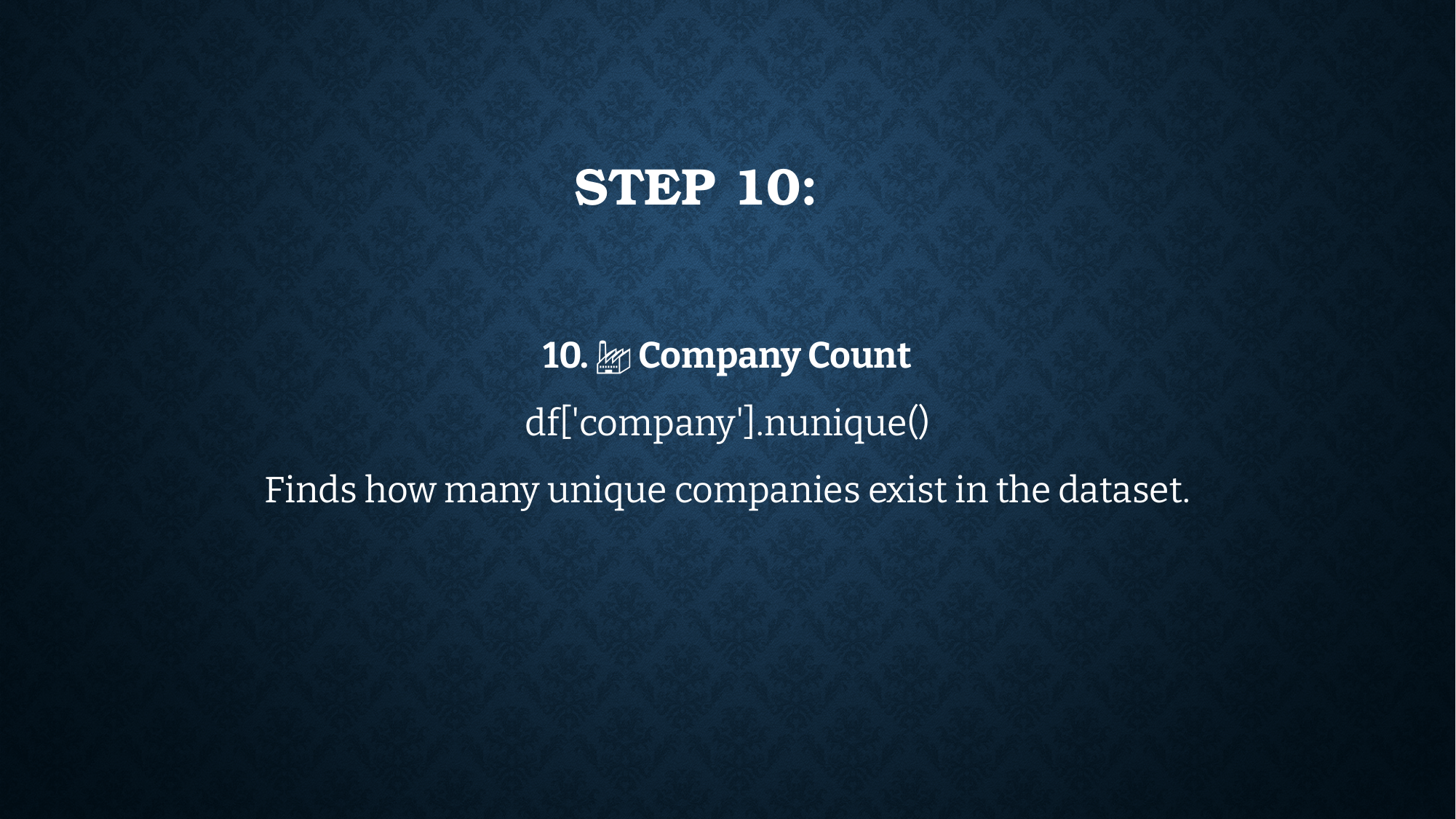

# Step 10:
10. 🏭 Company Count
df['company'].nunique()
Finds how many unique companies exist in the dataset.